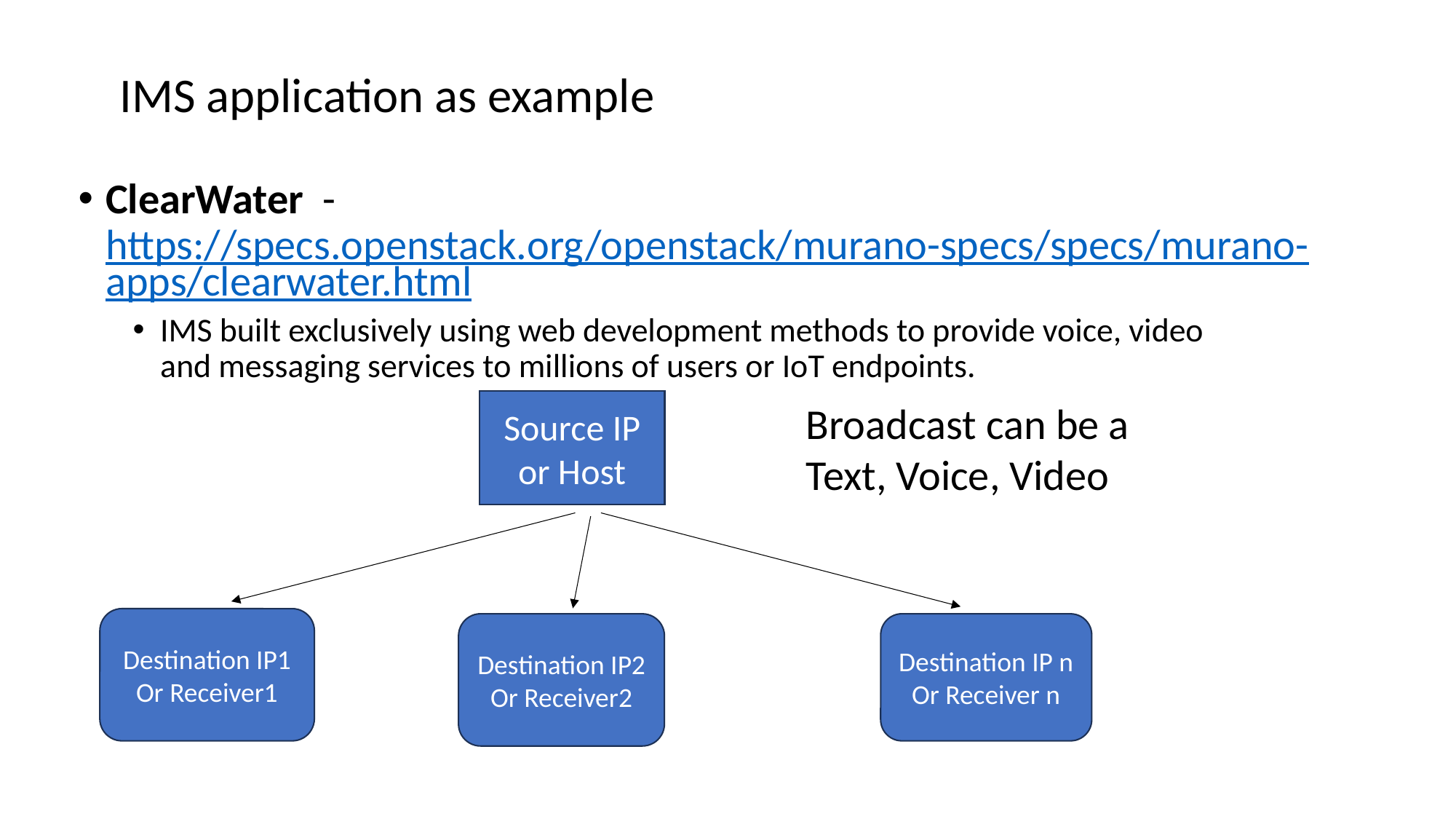

# IMS application as example
ClearWater  - https://specs.openstack.org/openstack/murano-specs/specs/murano-apps/clearwater.html
IMS built exclusively using web development methods to provide voice, video and messaging services to millions of users or IoT endpoints.

Broadcast can be a
Text, Voice, Video
Source IP or Host
Destination IP1
Or Receiver1
Destination IP2
Or Receiver2
Destination IP n
Or Receiver n